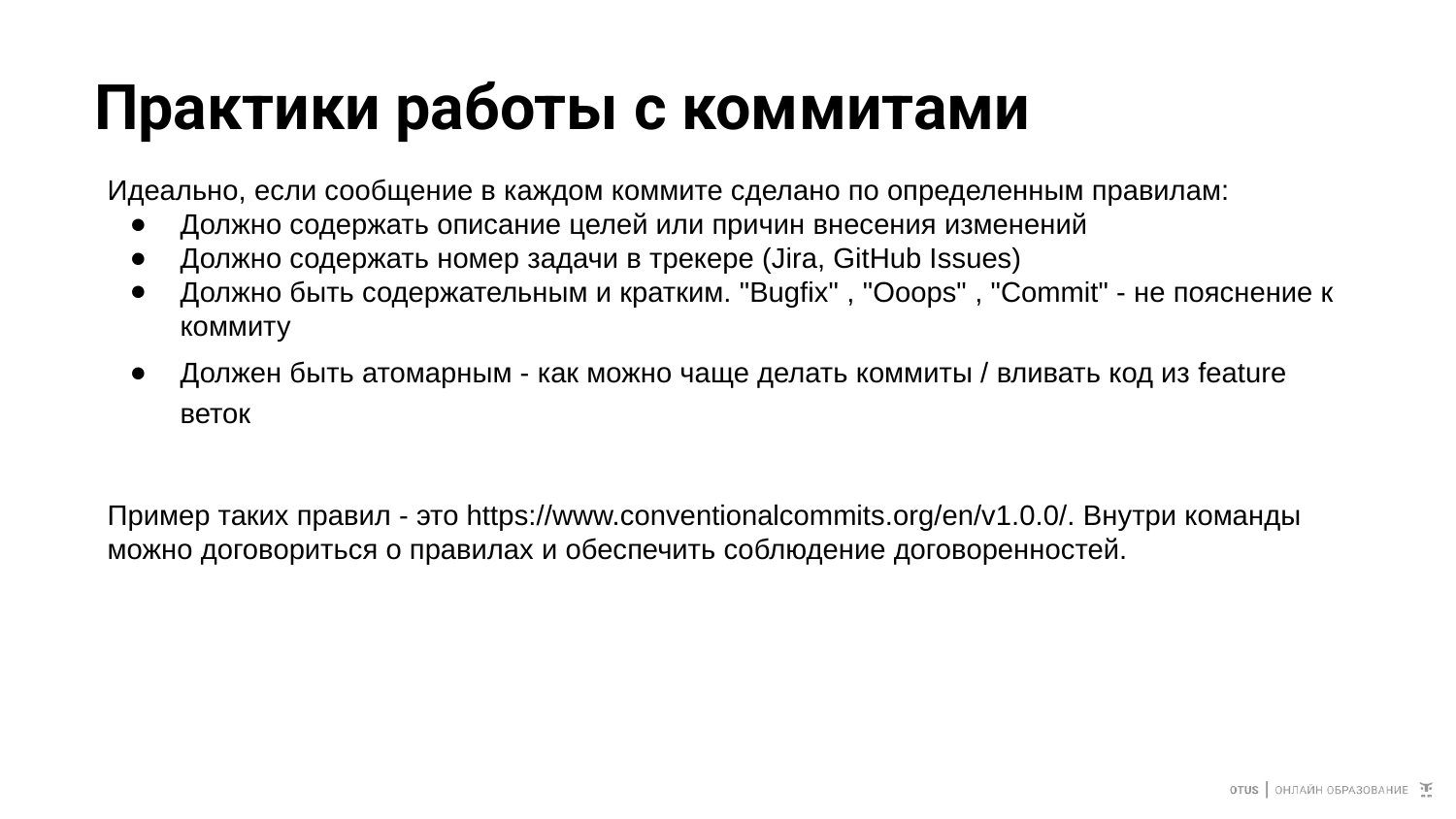

# Практики работы с коммитами
Идеально, если сообщение в каждом коммите сделано по определенным правилам:
Должно содержать описание целей или причин внесения изменений
Должно содержать номер задачи в трекере (Jira, GitHub Issues)
Должно быть содержательным и кратким. "Bugfix" , "Ooops" , "Commit" - не пояснение к коммиту
Должен быть атомарным - как можно чаще делать коммиты / вливать код из feature веток

Пример таких правил - это https://www.conventionalcommits.org/en/v1.0.0/. Внутри команды можно договориться о правилах и обеспечить соблюдение договоренностей.